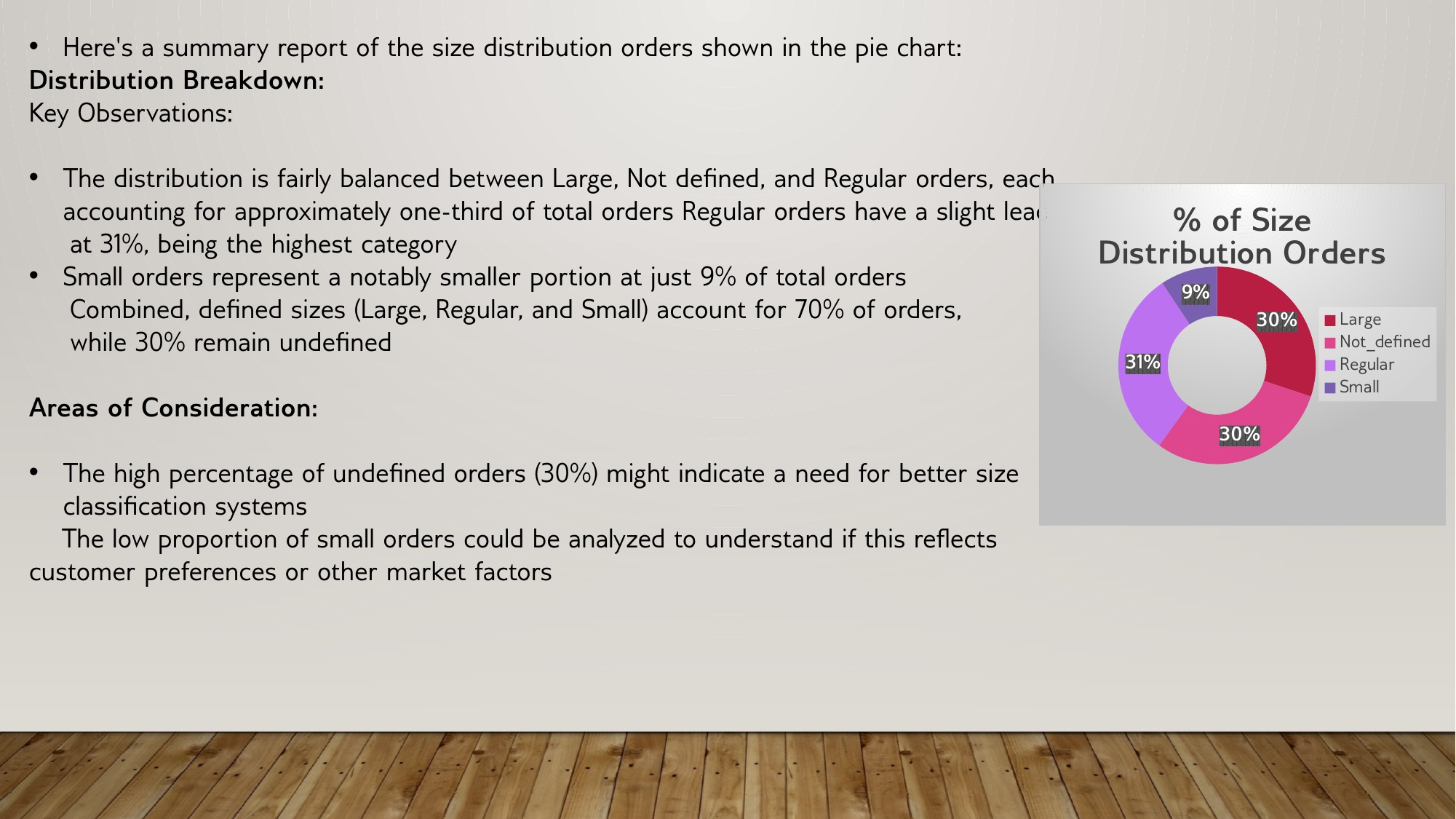

Here's a summary report of the size distribution orders shown in the pie chart:
Distribution Breakdown:
Key Observations:

The distribution is fairly balanced between Large, Not defined, and Regular orders, each accounting for approximately one-third of total orders Regular orders have a slight lead
     at 31%, being the highest category
Small orders represent a notably smaller portion at just 9% of total orders
     Combined, defined sizes (Large, Regular, and Small) account for 70% of orders,
     while 30% remain undefined

Areas of Consideration:

The high percentage of undefined orders (30%) might indicate a need for better size classification systems
    The low proportion of small orders could be analyzed to understand if this reflects       customer preferences or other market factors

### Chart: % of Size Distribution Orders

| Category | Total |
|---|---|
| Large | 44885.0 |
| Not_defined | 44518.0 |
| Regular | 45789.0 |
| Small | 13924.0 |